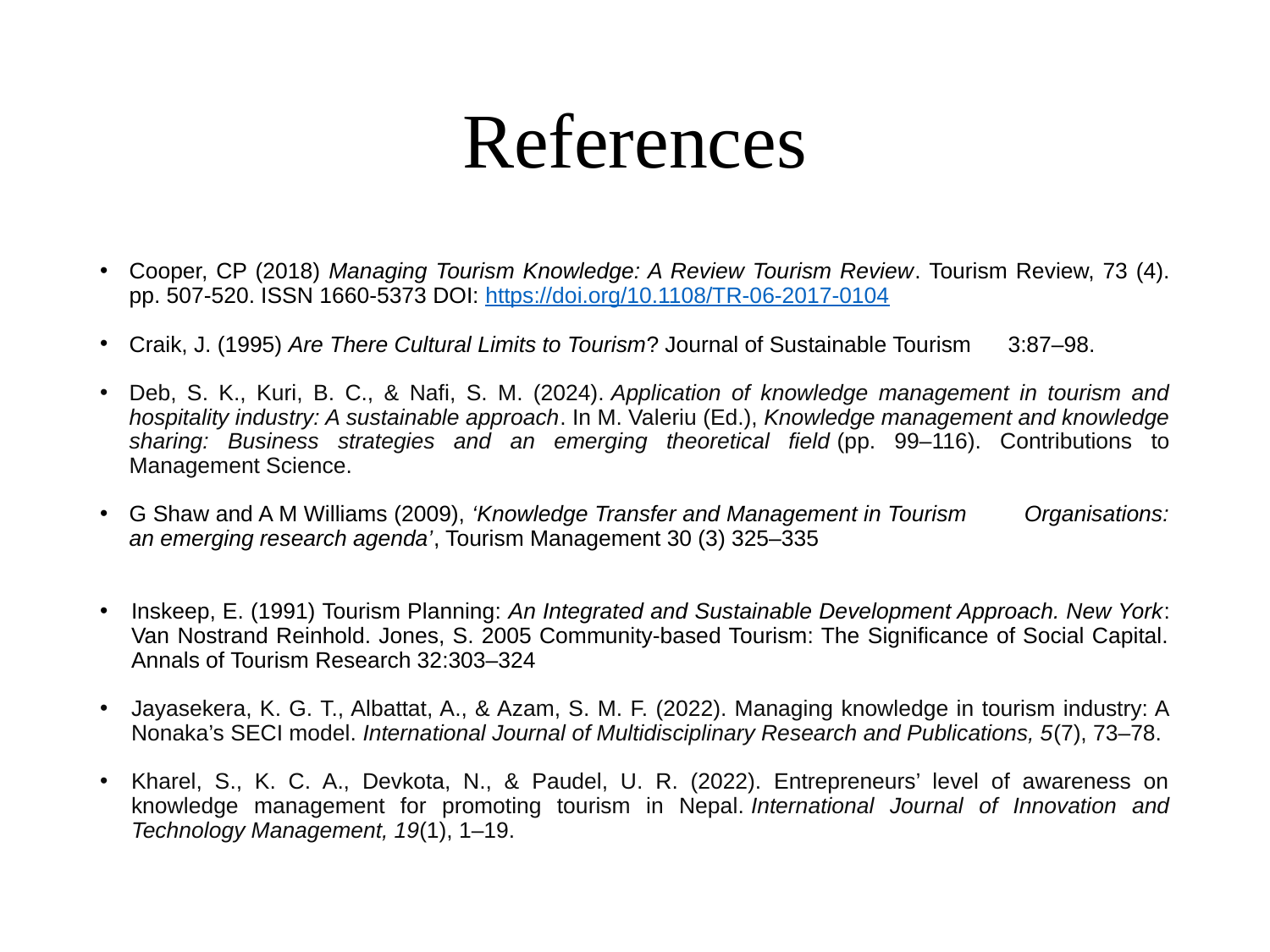

# References
Cooper, CP (2018) Managing Tourism Knowledge: A Review Tourism Review. Tourism Review, 73 (4). pp. 507-520. ISSN 1660-5373 DOI: https://doi.org/10.1108/TR-06-2017-0104

Craik, J. (1995) Are There Cultural Limits to Tourism? Journal of Sustainable Tourism      3:87–98.

Deb, S. K., Kuri, B. C., & Nafi, S. M. (2024). Application of knowledge management in tourism and hospitality industry: A sustainable approach. In M. Valeriu (Ed.), Knowledge management and knowledge sharing: Business strategies and an emerging theoretical field (pp. 99–116). Contributions to Management Science.

G Shaw and A M Williams (2009), ‘Knowledge Transfer and Management in Tourism         Organisations: an emerging research agenda’, Tourism Management 30 (3) 325–335

Inskeep, E. (1991) Tourism Planning: An Integrated and Sustainable Development Approach. New York: Van Nostrand Reinhold. Jones, S. 2005 Community-based Tourism: The Significance of Social Capital. Annals of Tourism Research 32:303–324

Jayasekera, K. G. T., Albattat, A., & Azam, S. M. F. (2022). Managing knowledge in tourism industry: A Nonaka’s SECI model. International Journal of Multidisciplinary Research and Publications, 5(7), 73–78.

Kharel, S., K. C. A., Devkota, N., & Paudel, U. R. (2022). Entrepreneurs’ level of awareness on knowledge management for promoting tourism in Nepal. International Journal of Innovation and Technology Management, 19(1), 1–19.